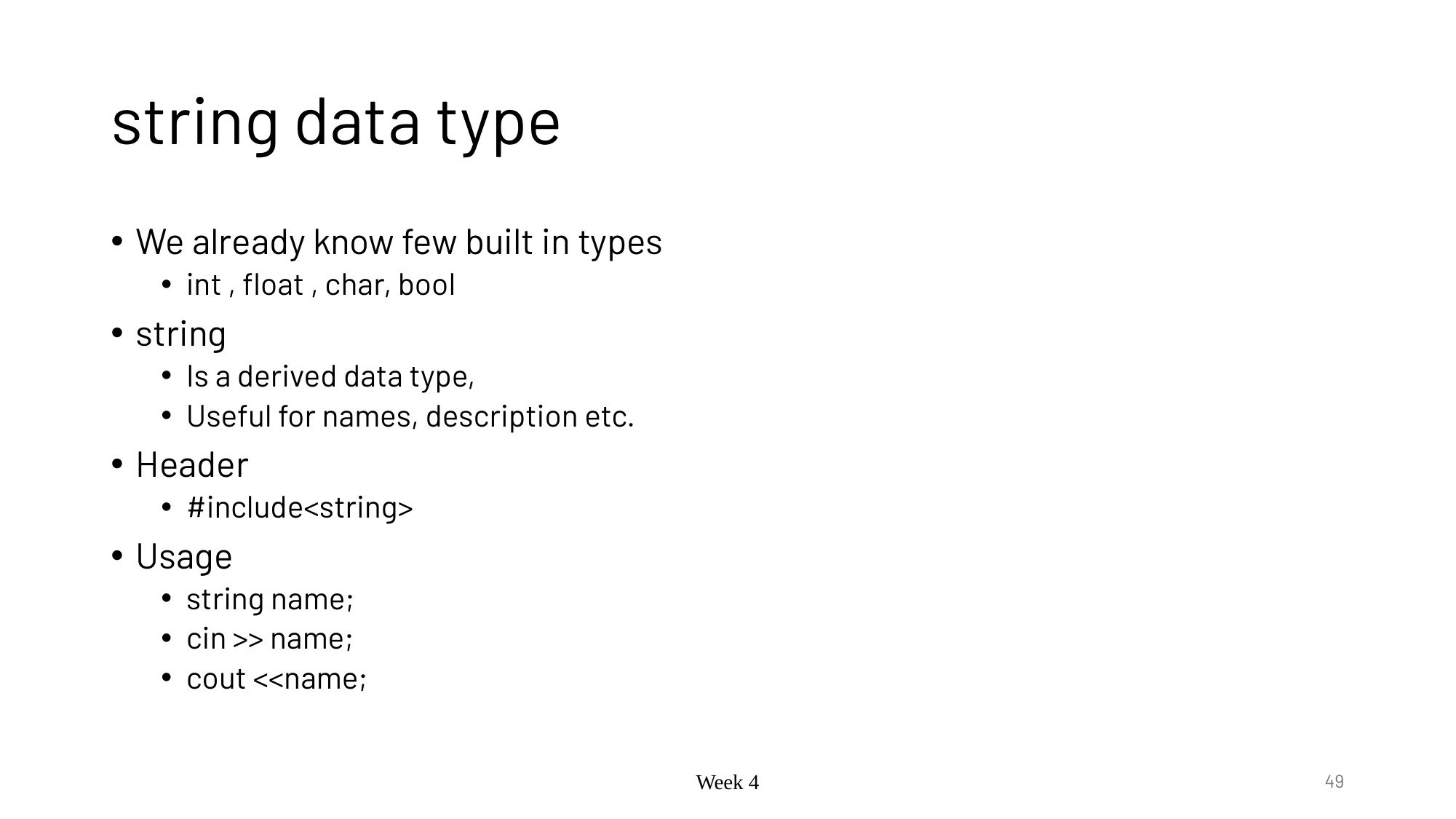

# string data type
We already know few built in types
int , float , char, bool
string
Is a derived data type,
Useful for names, description etc.
Header
#include<string>
Usage
string name;
cin >> name;
cout <<name;
Week 4
49